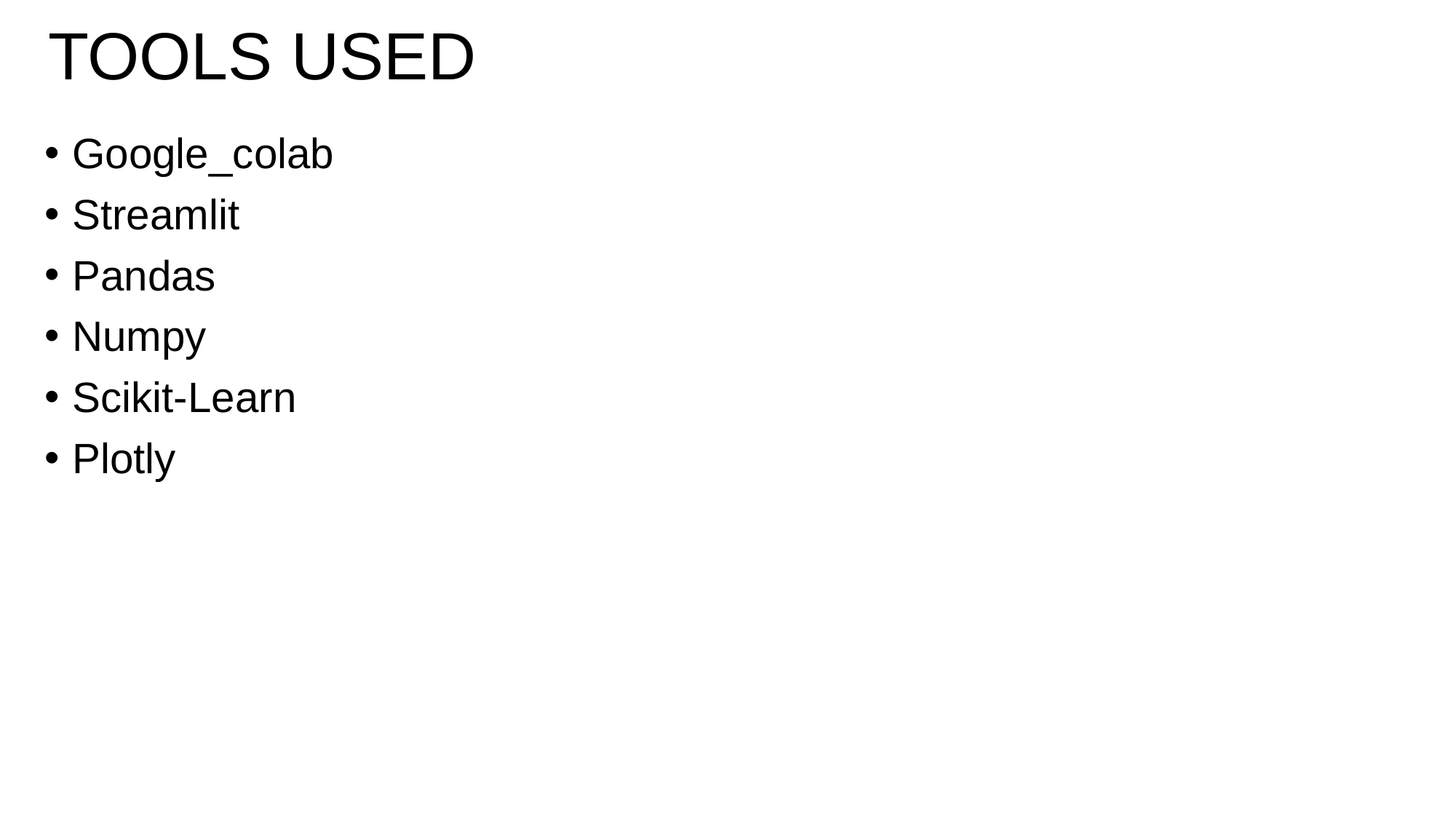

# TOOLS USED
Google_colab
Streamlit
Pandas
Numpy
Scikit-Learn
Plotly